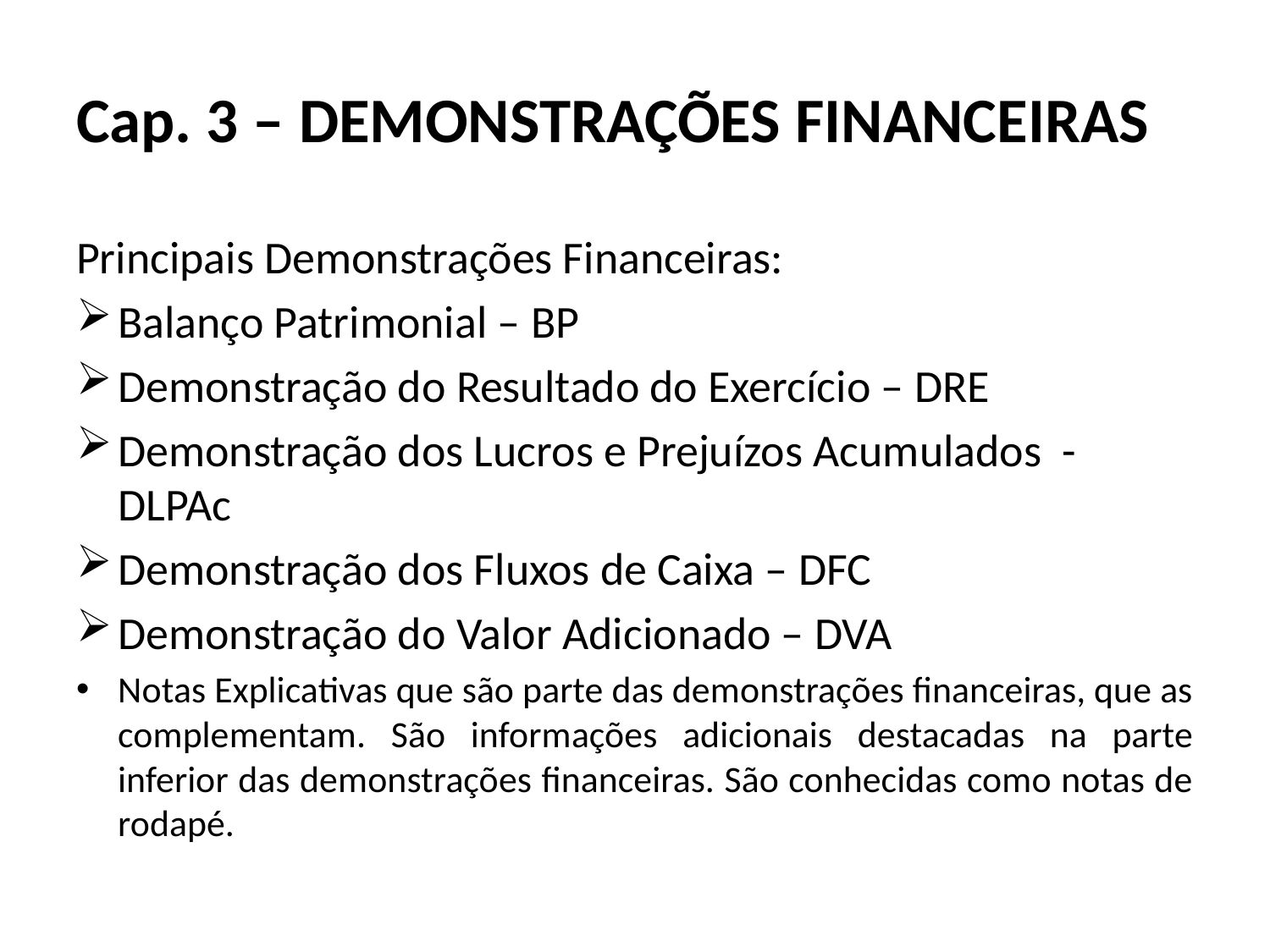

# Cap. 3 – DEMONSTRAÇÕES FINANCEIRAS
Principais Demonstrações Financeiras:
Balanço Patrimonial – BP
Demonstração do Resultado do Exercício – DRE
Demonstração dos Lucros e Prejuízos Acumulados  - DLPAc
Demonstração dos Fluxos de Caixa – DFC
Demonstração do Valor Adicionado – DVA
Notas Explicativas que são parte das demonstrações financeiras, que as complementam. São informações adicionais destacadas na parte inferior das demonstrações financeiras. São conhecidas como notas de rodapé.